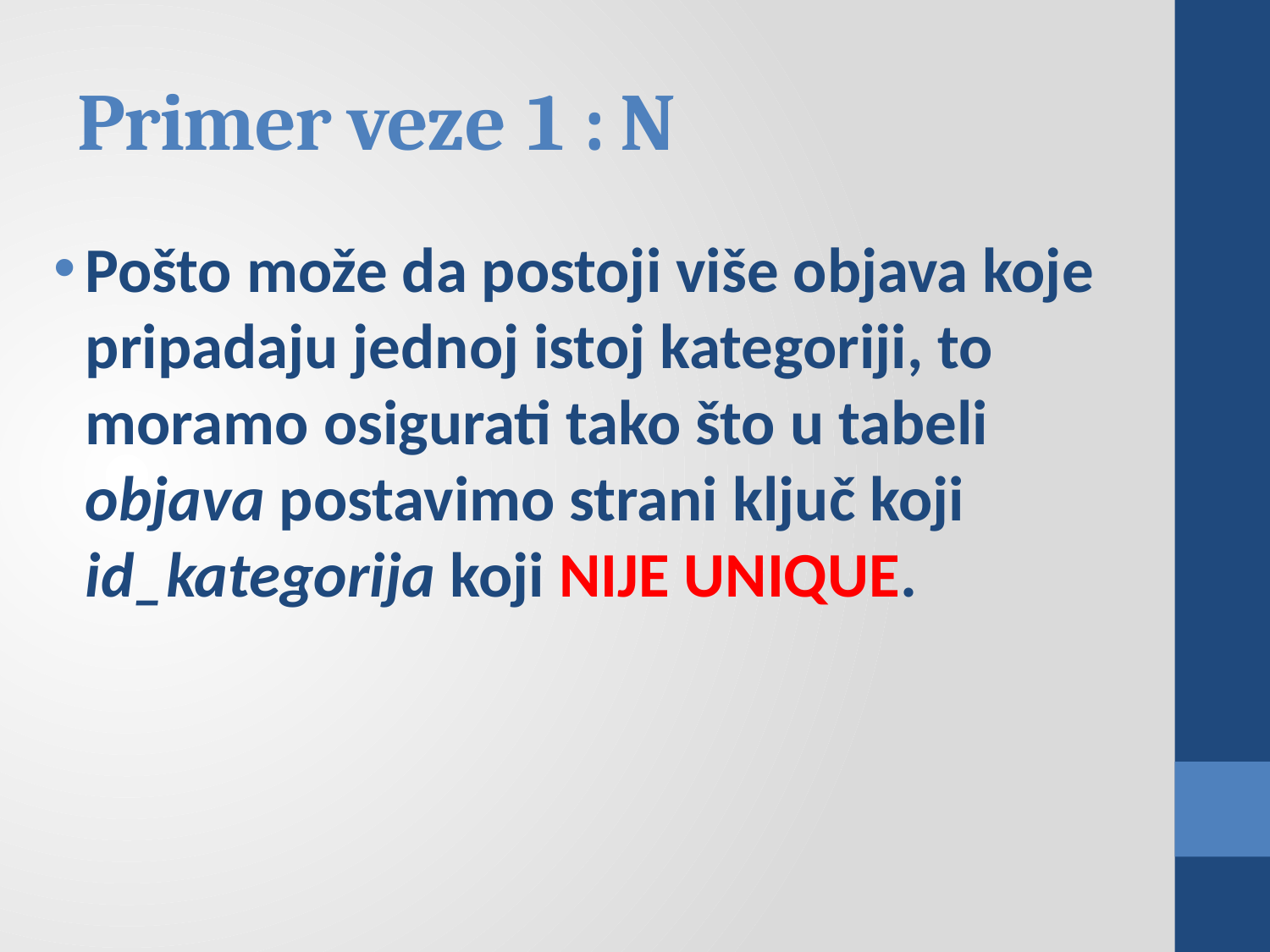

# Primer veze 1 : N
Pošto može da postoji više objava koje pripadaju jednoj istoj kategoriji, to moramo osigurati tako što u tabeli objava postavimo strani ključ koji id_kategorija koji NIJE UNIQUE.